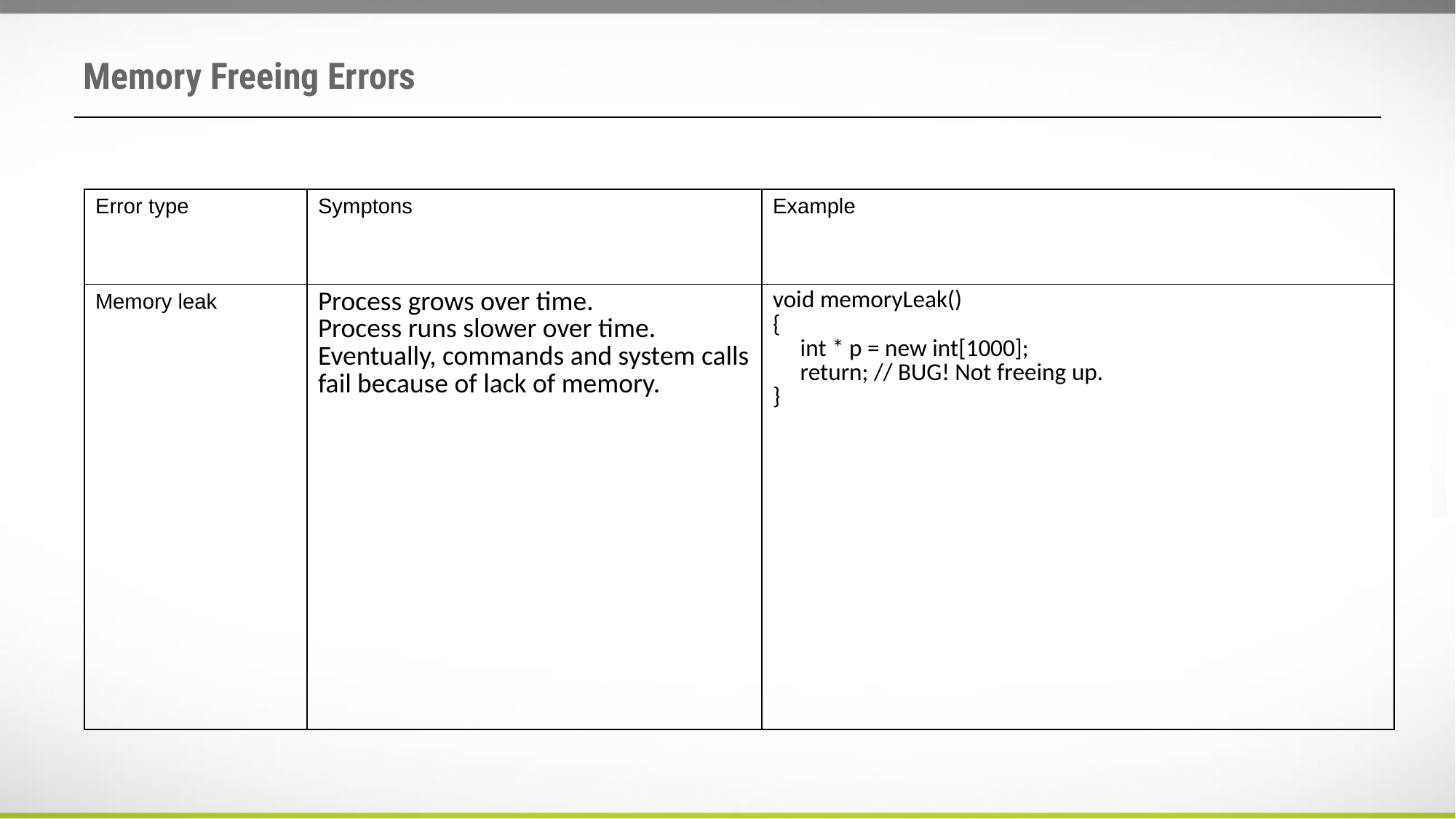

# Memory Freeing Errors
| Error type | Symptons | Example |
| --- | --- | --- |
| Memory leak | Process grows over time. Process runs slower over time. Eventually, commands and system calls fail because of lack of memory. | void memoryLeak() { int \* p = new int[1000]; return; // BUG! Not freeing up. } |